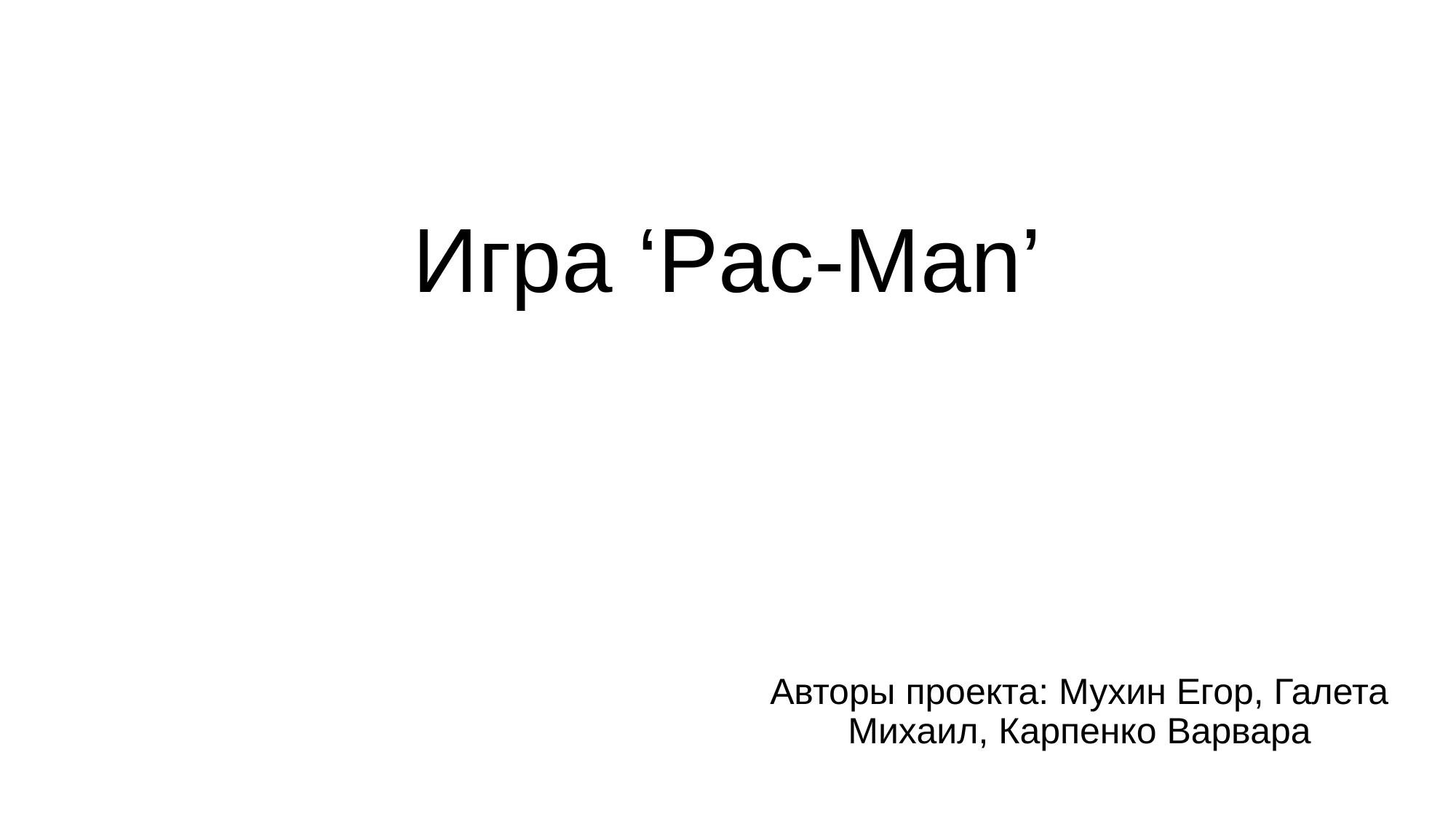

# Игра ‘Pac-Man’
Авторы проекта: Мухин Егор, Галета Михаил, Карпенко Варвара